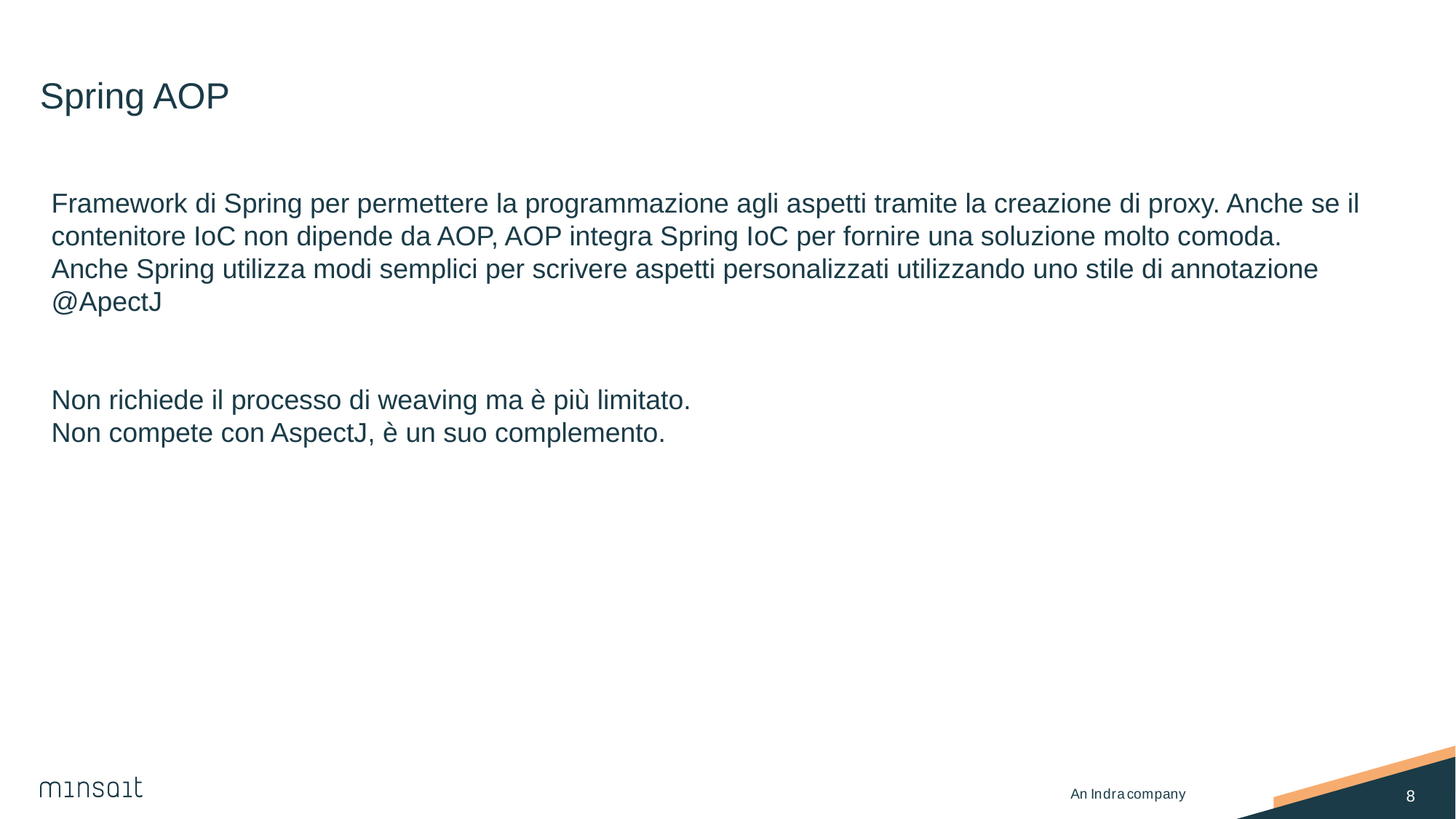

# Spring AOP

Framework di Spring per permettere la programmazione agli aspetti tramite la creazione di proxy. Anche se il contenitore IoC non dipende da AOP, AOP integra Spring IoC per fornire una soluzione molto comoda.
Anche Spring utilizza modi semplici per scrivere aspetti personalizzati utilizzando uno stile di annotazione @ApectJ

Non richiede il processo di weaving ma è più limitato.
Non compete con AspectJ, è un suo complemento.